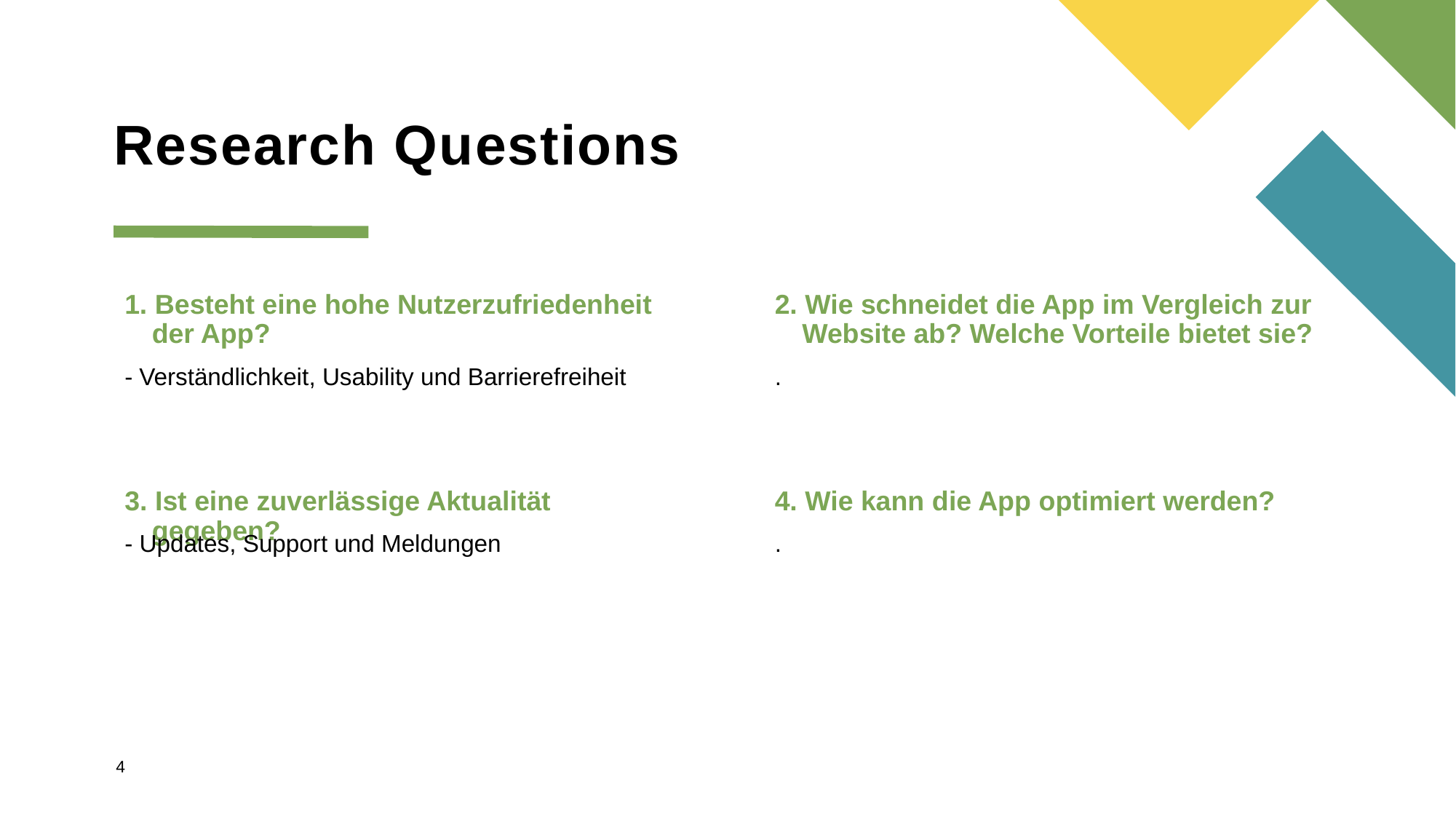

# Research Questions
1. Besteht eine hohe Nutzerzufriedenheit der App?
2. Wie schneidet die App im Vergleich zur Website ab? Welche Vorteile bietet sie?
- Verständlichkeit, Usability und Barrierefreiheit
.
3. Ist eine zuverlässige Aktualität gegeben?
4. Wie kann die App optimiert werden?
- Updates, Support und Meldungen
.
4